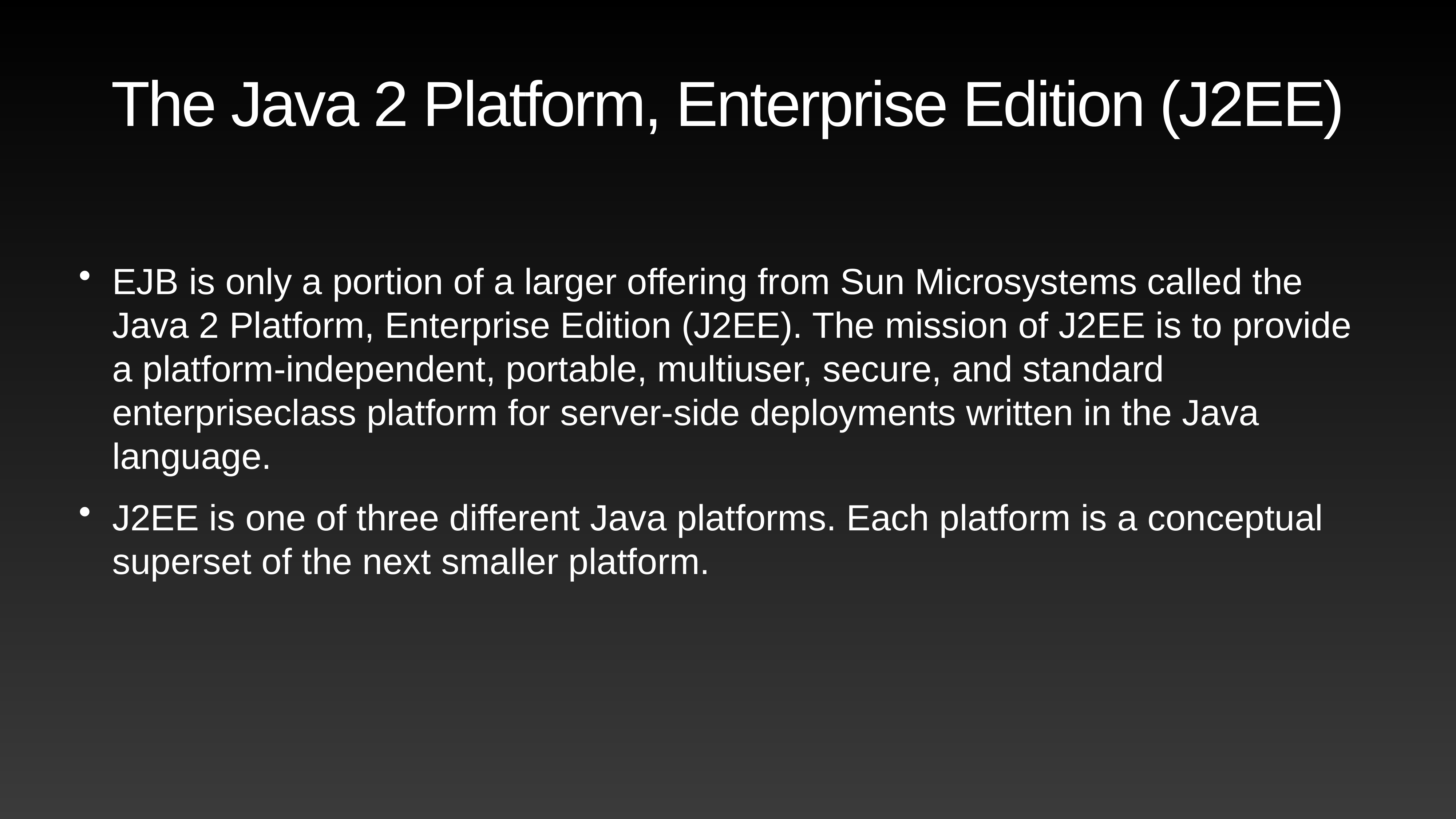

# The Java 2 Platform, Enterprise Edition (J2EE)
EJB is only a portion of a larger offering from Sun Microsystems called the Java 2 Platform, Enterprise Edition (J2EE). The mission of J2EE is to provide a platform-independent, portable, multiuser, secure, and standard enterpriseclass platform for server-side deployments written in the Java language.
J2EE is one of three different Java platforms. Each platform is a conceptual superset of the next smaller platform.